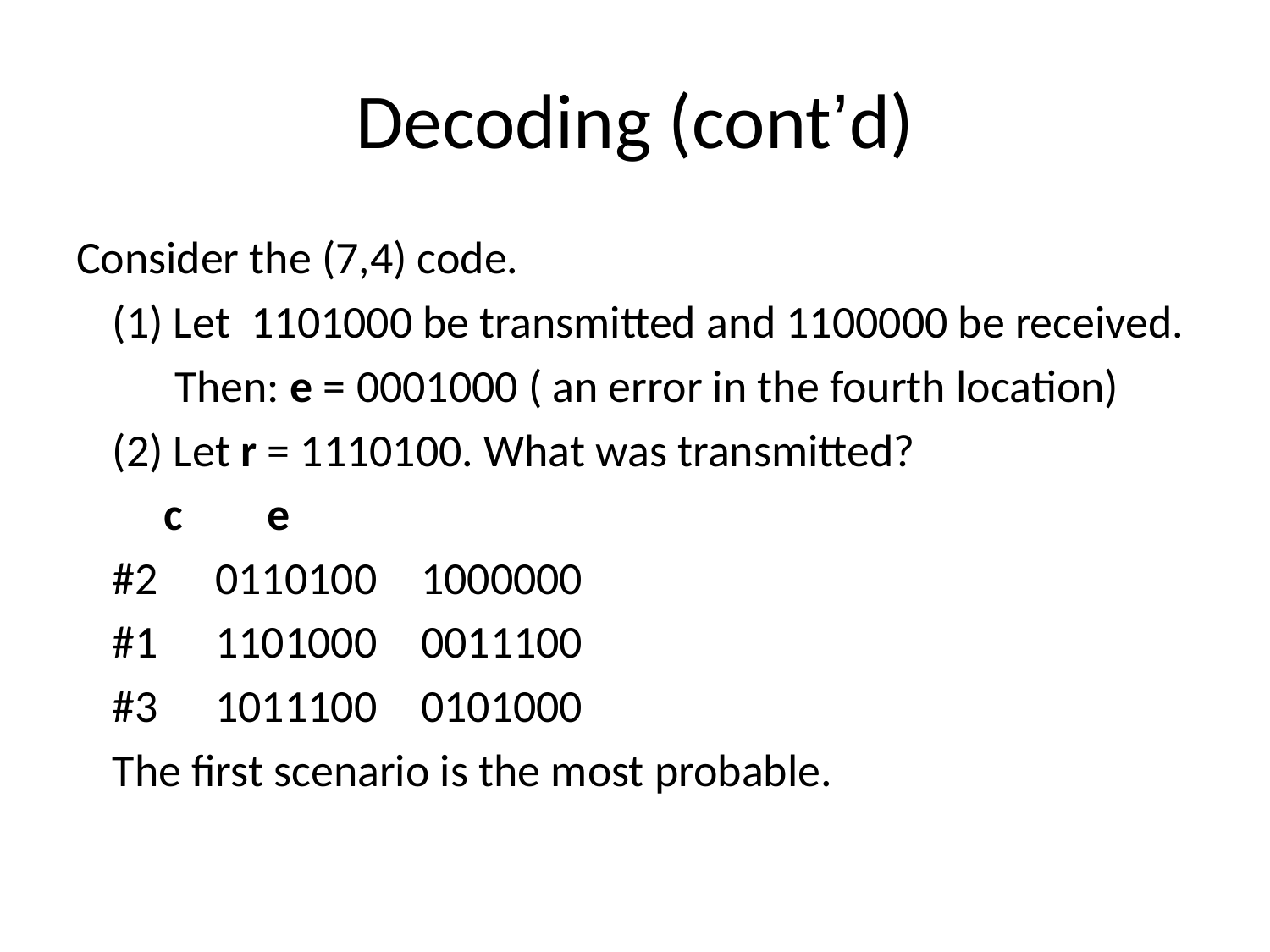

# Decoding (cont’d)
Consider the (7,4) code.
	(1) Let  1101000 be transmitted and 1100000 be received.
	      Then: e = 0001000 ( an error in the fourth location)
	(2) Let r = 1110100. What was transmitted?
			     c			     e
		#2	0110100		1000000
		#1	1101000		0011100
		#3	1011100		0101000
		The first scenario is the most probable.